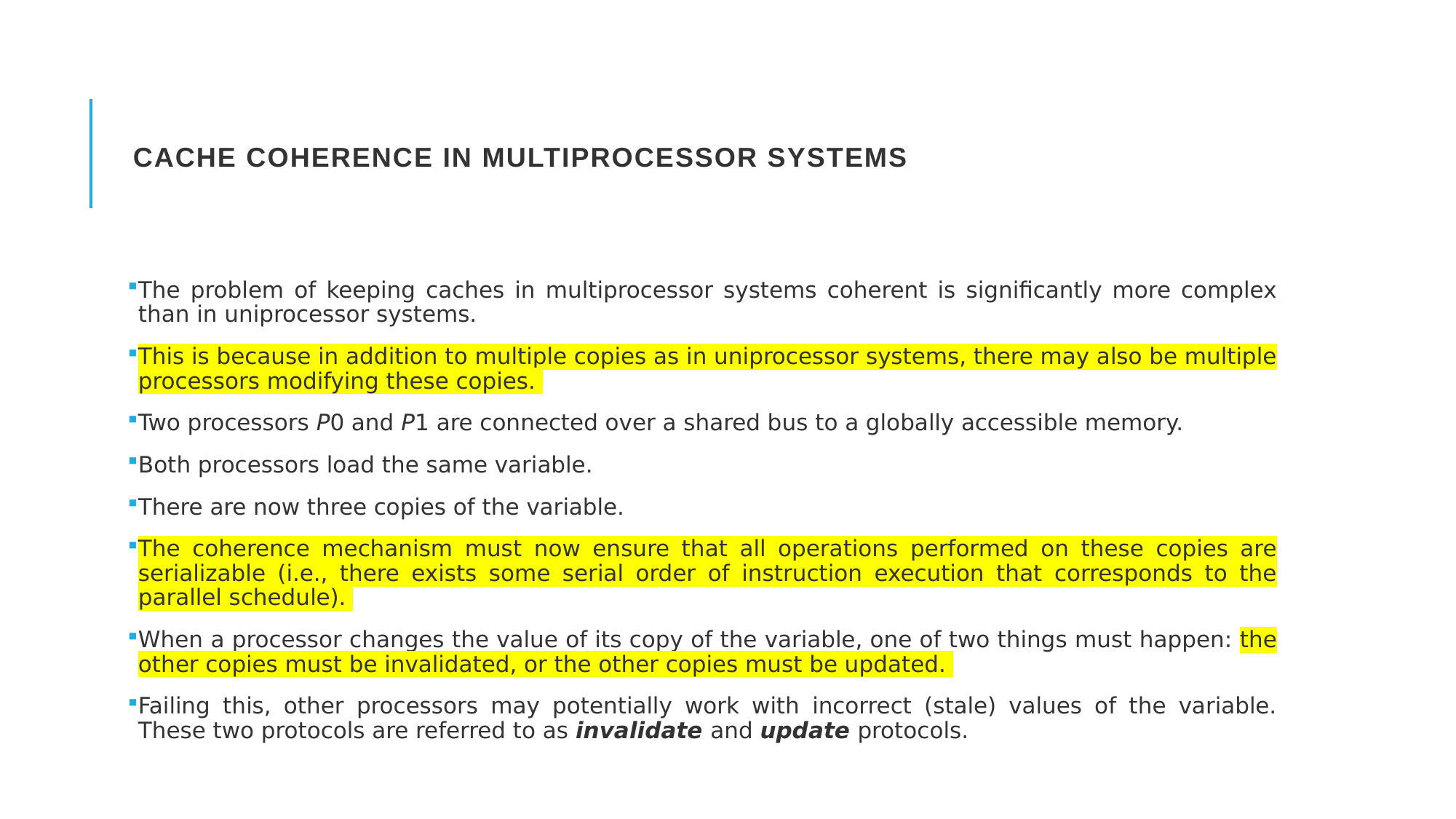

# Cache Coherence in Multiprocessor Systems
The problem of keeping caches in multiprocessor systems coherent is significantly more complex than in uniprocessor systems.
This is because in addition to multiple copies as in uniprocessor systems, there may also be multiple processors modifying these copies.
Two processors P0 and P1 are connected over a shared bus to a globally accessible memory.
Both processors load the same variable.
There are now three copies of the variable.
The coherence mechanism must now ensure that all operations performed on these copies are serializable (i.e., there exists some serial order of instruction execution that corresponds to the parallel schedule).
When a processor changes the value of its copy of the variable, one of two things must happen: the other copies must be invalidated, or the other copies must be updated.
Failing this, other processors may potentially work with incorrect (stale) values of the variable. These two protocols are referred to as invalidate and update protocols.